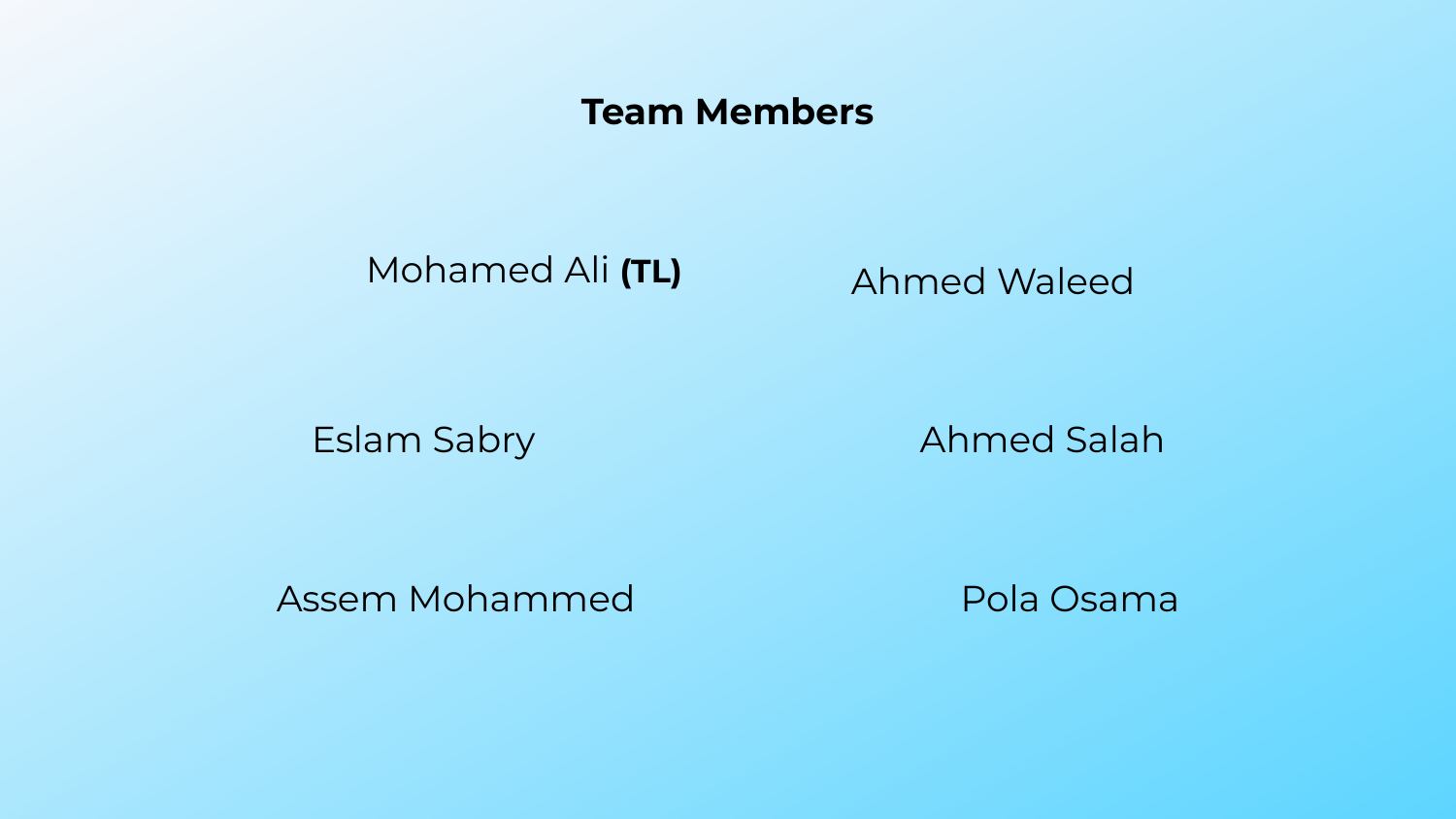

Team Members
Mohamed Ali (TL)
Ahmed Waleed
Eslam Sabry
Ahmed Salah
Assem Mohammed
Pola Osama